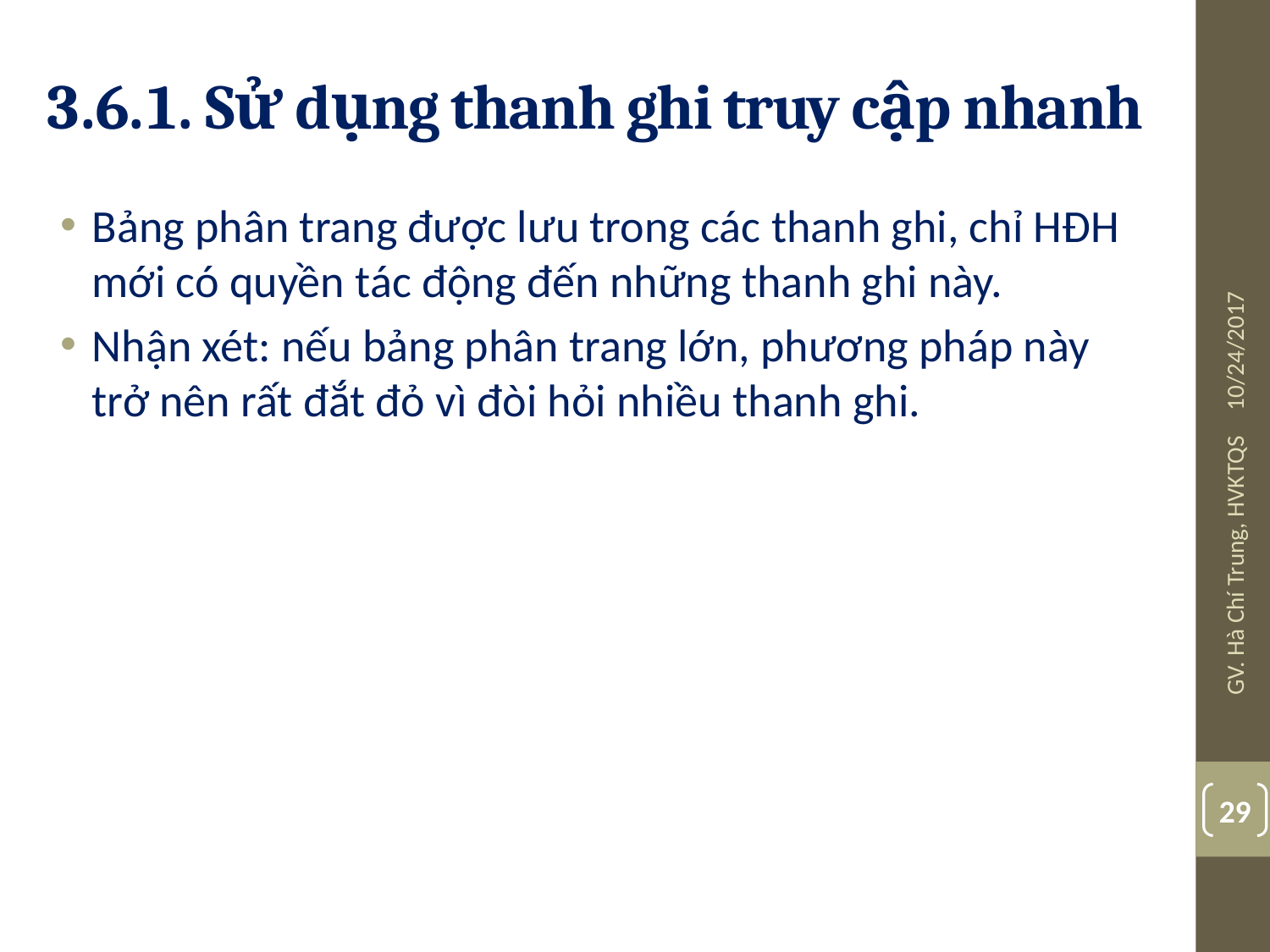

# 3.6.1. Sử dụng thanh ghi truy cập nhanh
Bảng phân trang được lưu trong các thanh ghi, chỉ HĐH mới có quyền tác động đến những thanh ghi này.
Nhận xét: nếu bảng phân trang lớn, phương pháp này trở nên rất đắt đỏ vì đòi hỏi nhiều thanh ghi.
10/24/2017
GV. Hà Chí Trung, HVKTQS
29